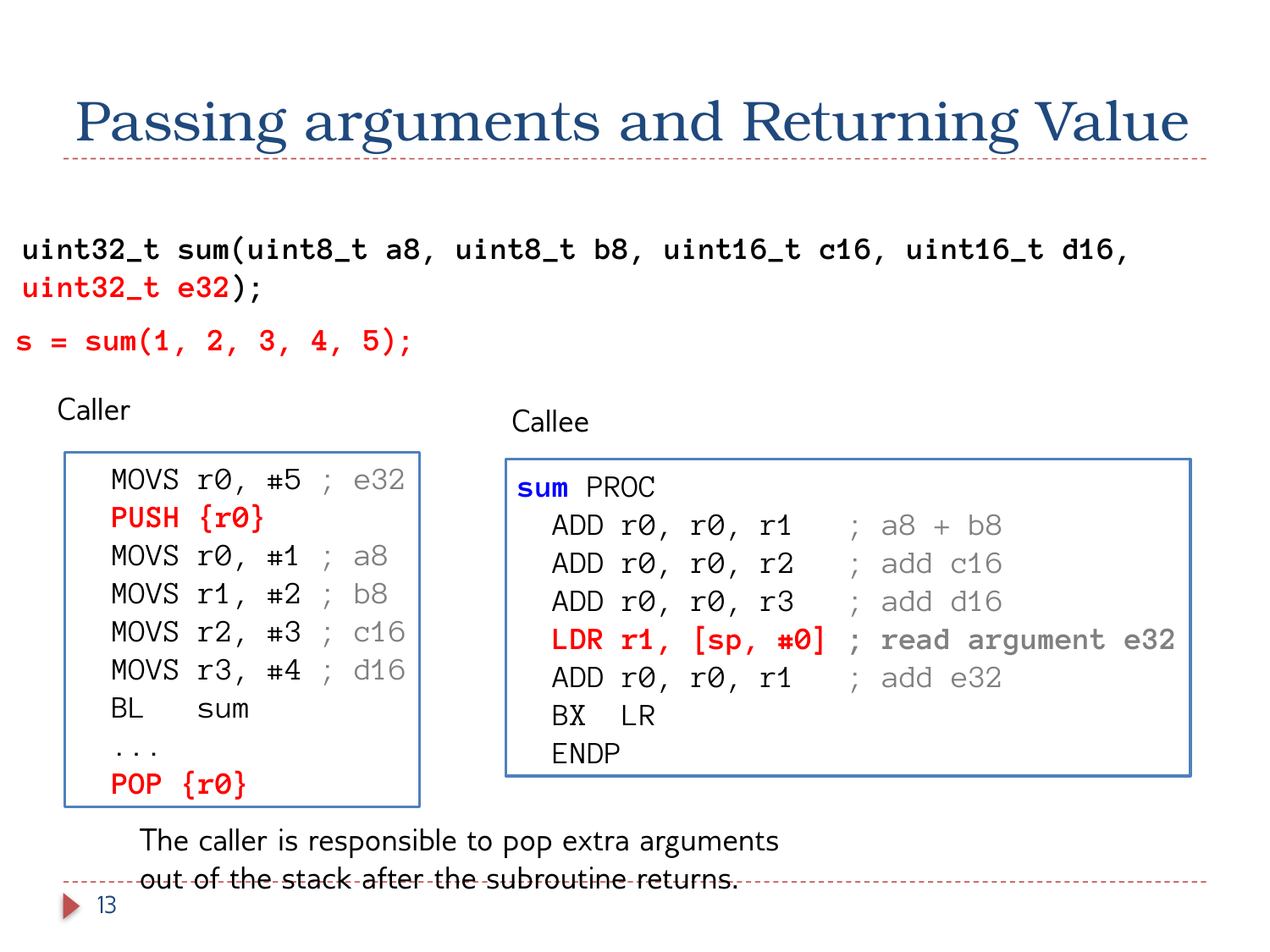

# Passing arguments and Returning Value
uint32_t sum(uint8_t a8, uint8_t b8, uint16_t c16, uint16_t d16, uint32_t e32);
s = sum(1, 2, 3, 4, 5);
Caller
Callee
  MOVS r0, #5 ; e32
  PUSH {r0}
  MOVS r0, #1 ; a8
  MOVS r1, #2 ; b8
  MOVS r2, #3 ; c16
  MOVS r3, #4 ; d16
  BL   sum
  ...
  POP {r0}
sum PROC
  ADD r0, r0, r1   ; a8 + b8
  ADD r0, r0, r2   ; add c16
  ADD r0, r0, r3   ; add d16
  LDR r1, [sp, #0] ; read argument e32
  ADD r0, r0, r1   ; add e32
  BX  LR
  ENDP
The caller is responsible to pop extra arguments out of the stack after the subroutine returns.
13